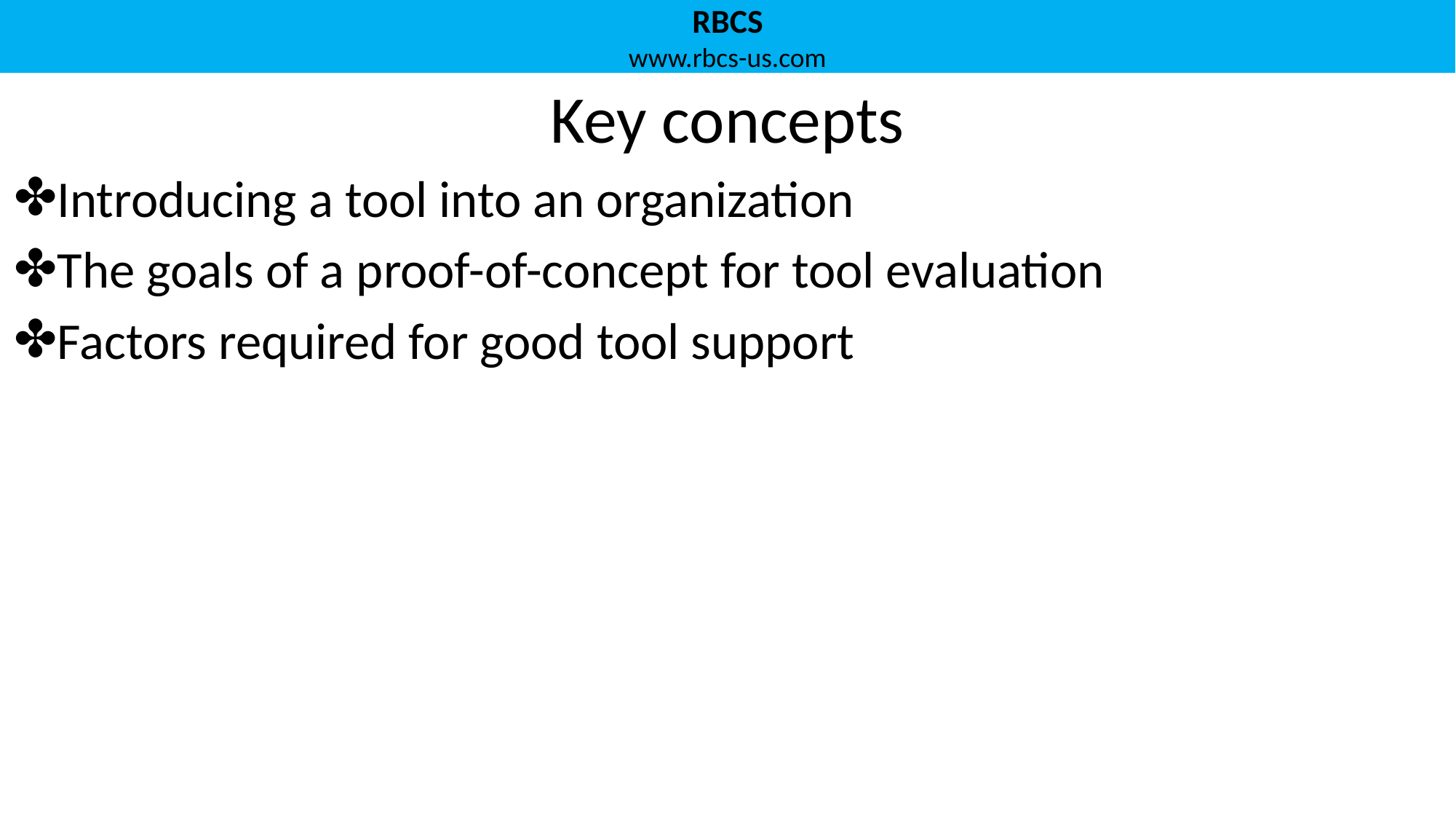

# Key concepts
Introducing a tool into an organization
The goals of a proof-of-concept for tool evaluation
Factors required for good tool support